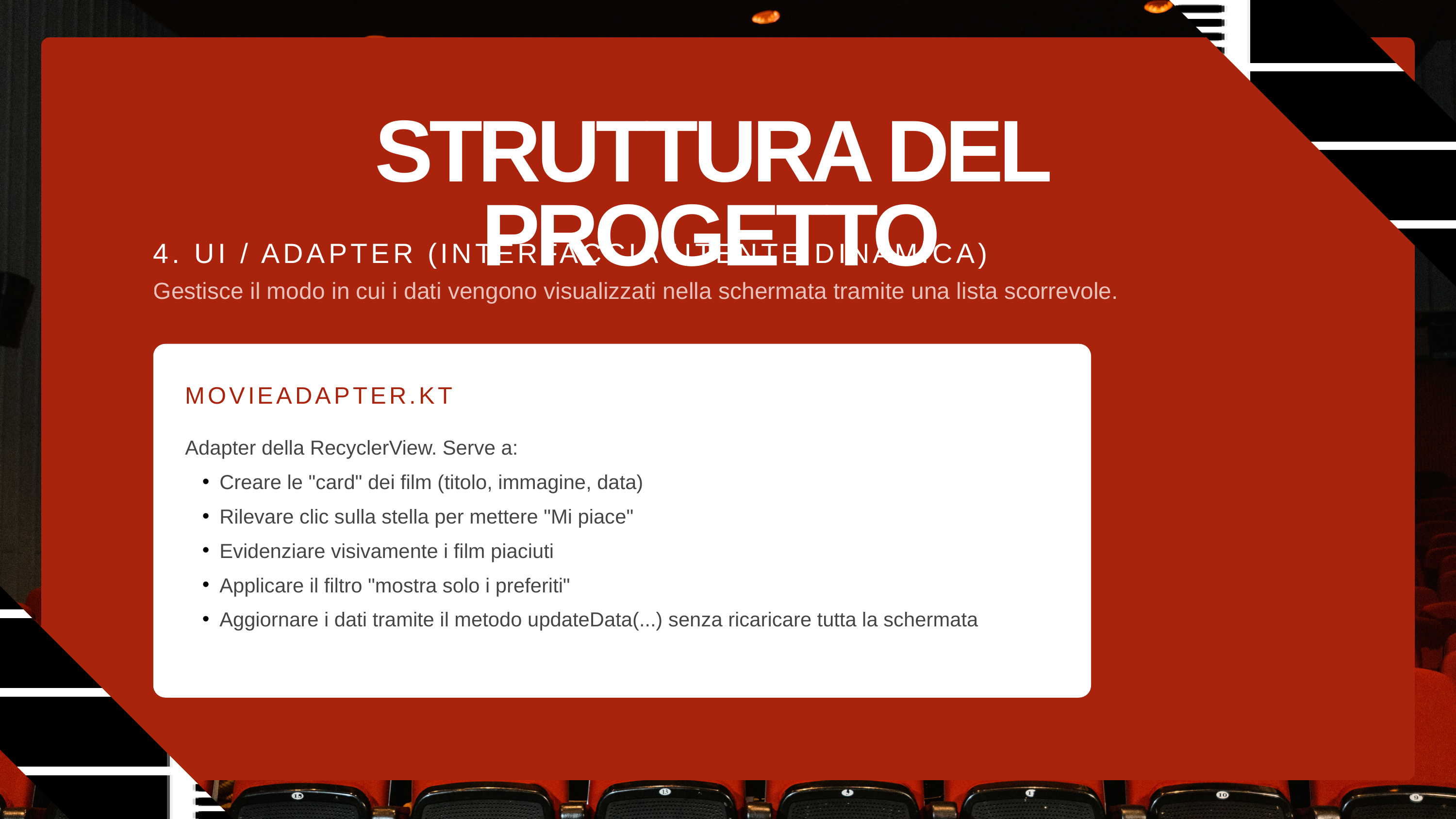

STRUTTURA DEL PROGETTO
4. UI / ADAPTER (INTERFACCIA UTENTE DINAMICA)
Gestisce il modo in cui i dati vengono visualizzati nella schermata tramite una lista scorrevole.

MOVIEADAPTER.KT
Adapter della RecyclerView. Serve a:
Creare le "card" dei film (titolo, immagine, data)
Rilevare clic sulla stella per mettere "Mi piace"
Evidenziare visivamente i film piaciuti
Applicare il filtro "mostra solo i preferiti"
Aggiornare i dati tramite il metodo updateData(...) senza ricaricare tutta la schermata